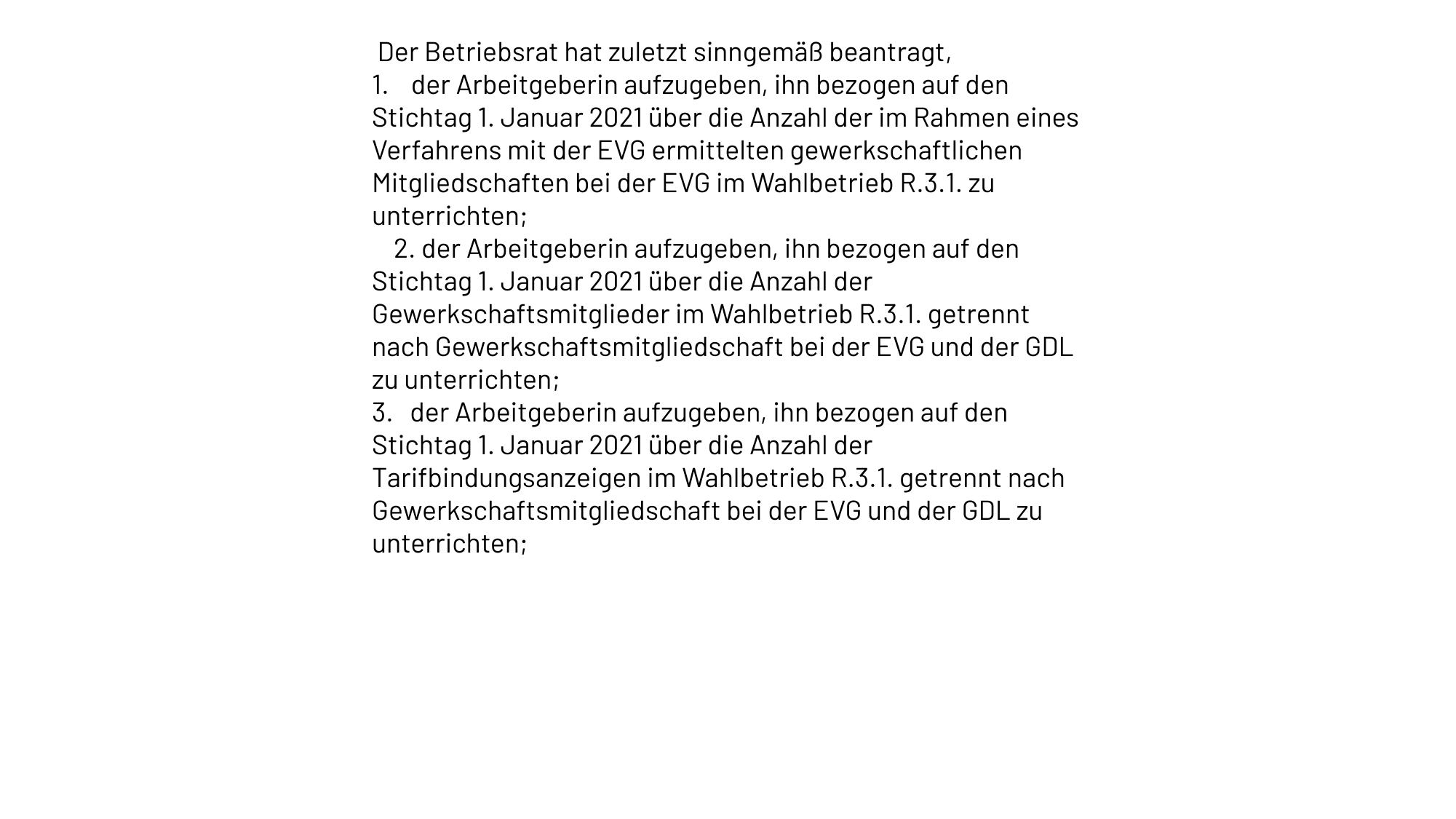

Der Betriebsrat hat zuletzt sinngemäß beantragt,
1.    der Arbeitgeberin aufzugeben, ihn bezogen auf den Stichtag 1. Januar 2021 über die Anzahl der im Rahmen eines Verfahrens mit der EVG ermittelten gewerkschaftlichen Mitgliedschaften bei der EVG im Wahlbetrieb R.3.1. zu unterrichten;
    2. der Arbeitgeberin aufzugeben, ihn bezogen auf den Stichtag 1. Januar 2021 über die Anzahl der Gewerkschaftsmitglieder im Wahlbetrieb R.3.1. getrennt nach Gewerkschaftsmitgliedschaft bei der EVG und der GDL zu unterrichten;
3.   der Arbeitgeberin aufzugeben, ihn bezogen auf den Stichtag 1. Januar 2021 über die Anzahl der Tarifbindungsanzeigen im Wahlbetrieb R.3.1. getrennt nach Gewerkschaftsmitgliedschaft bei der EVG und der GDL zu unterrichten;